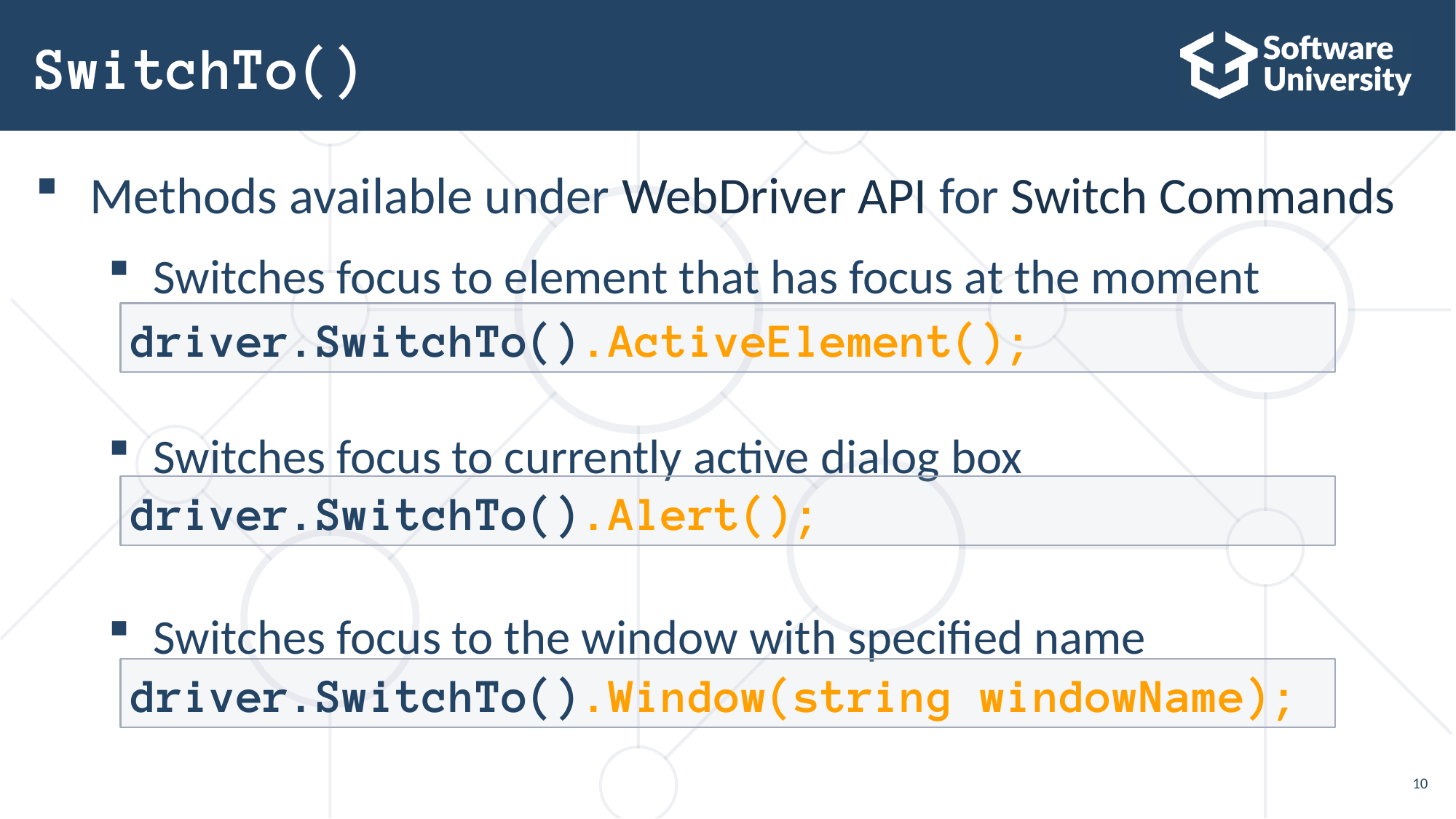

# SwitchTo()
Methods available under WebDriver API for Switch Commands
Switches focus to element that has focus at the moment

Switches focus to currently active dialog box

Switches focus to the window with specified name

driver.SwitchTo().ActiveElement();
driver.SwitchTo().Alert();
driver.SwitchTo().Window(string windowName);
10